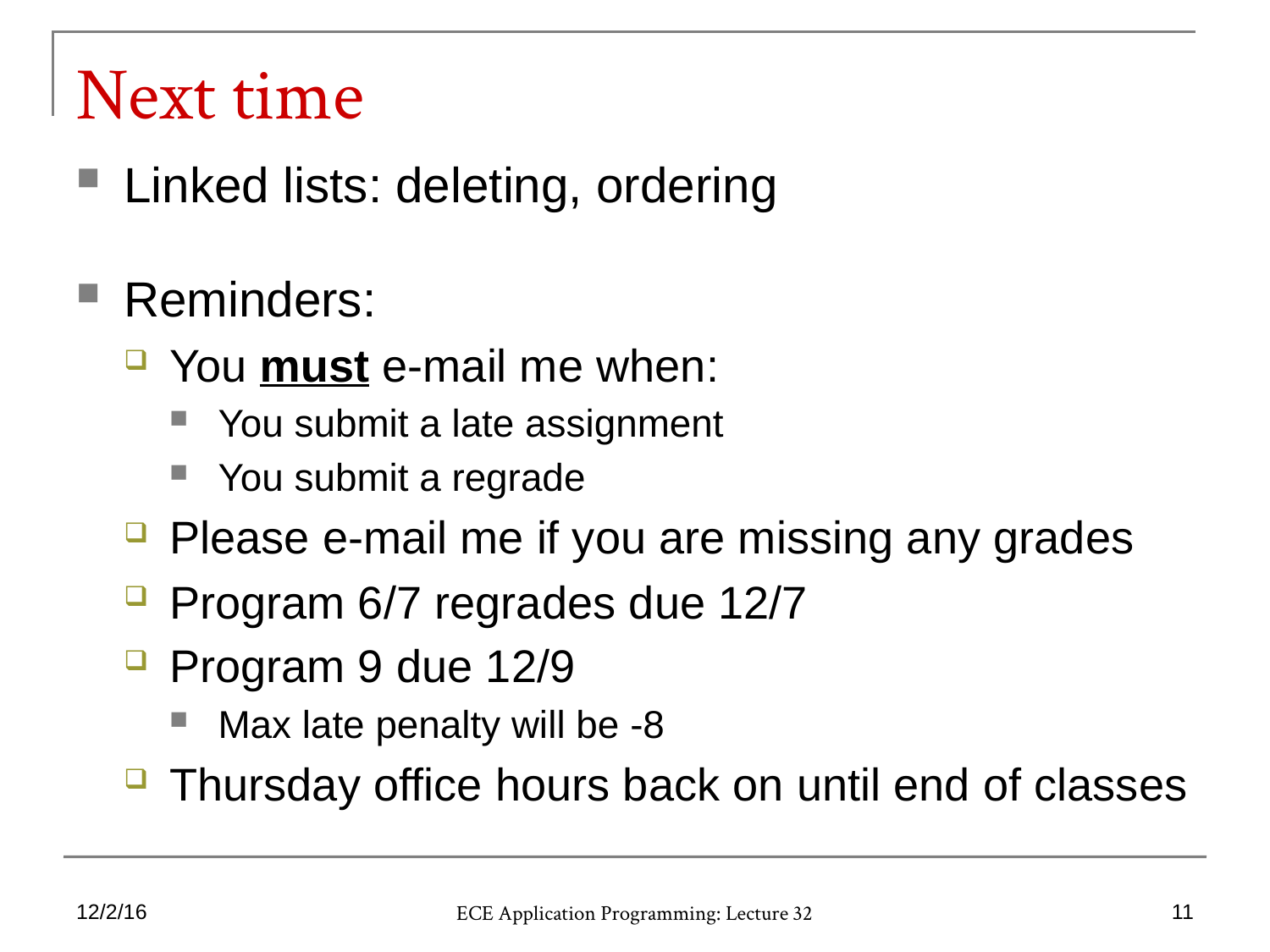

# Next time
Linked lists: deleting, ordering

Reminders:
You must e-mail me when:
You submit a late assignment
You submit a regrade
Please e-mail me if you are missing any grades
Program 6/7 regrades due 12/7
Program 9 due 12/9
Max late penalty will be -8
Thursday office hours back on until end of classes

12/2/16
11
ECE Application Programming: Lecture 32